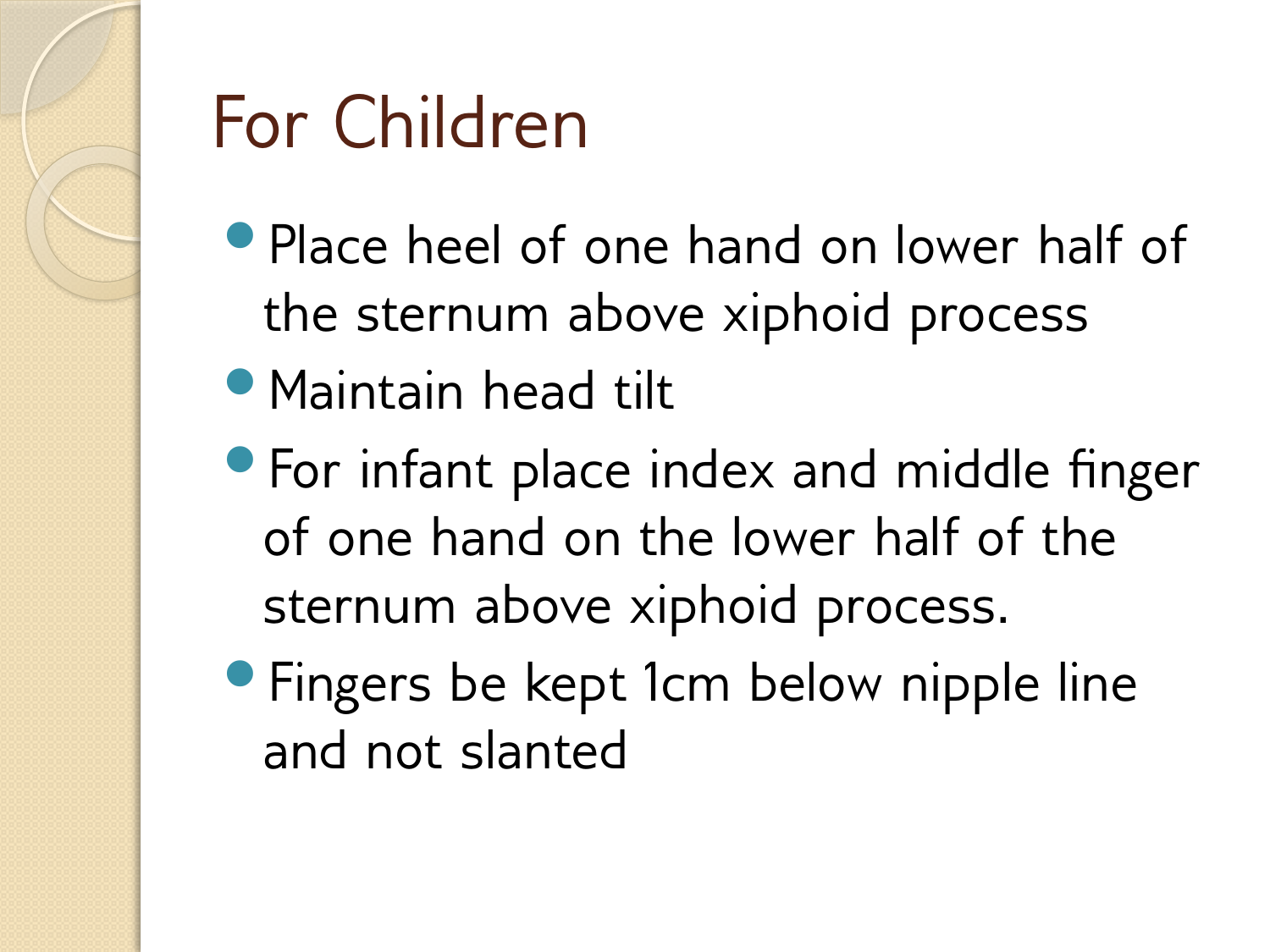

# For Children
Place heel of one hand on lower half of the sternum above xiphoid process
Maintain head tilt
For infant place index and middle finger of one hand on the lower half of the sternum above xiphoid process.
Fingers be kept 1cm below nipple line and not slanted